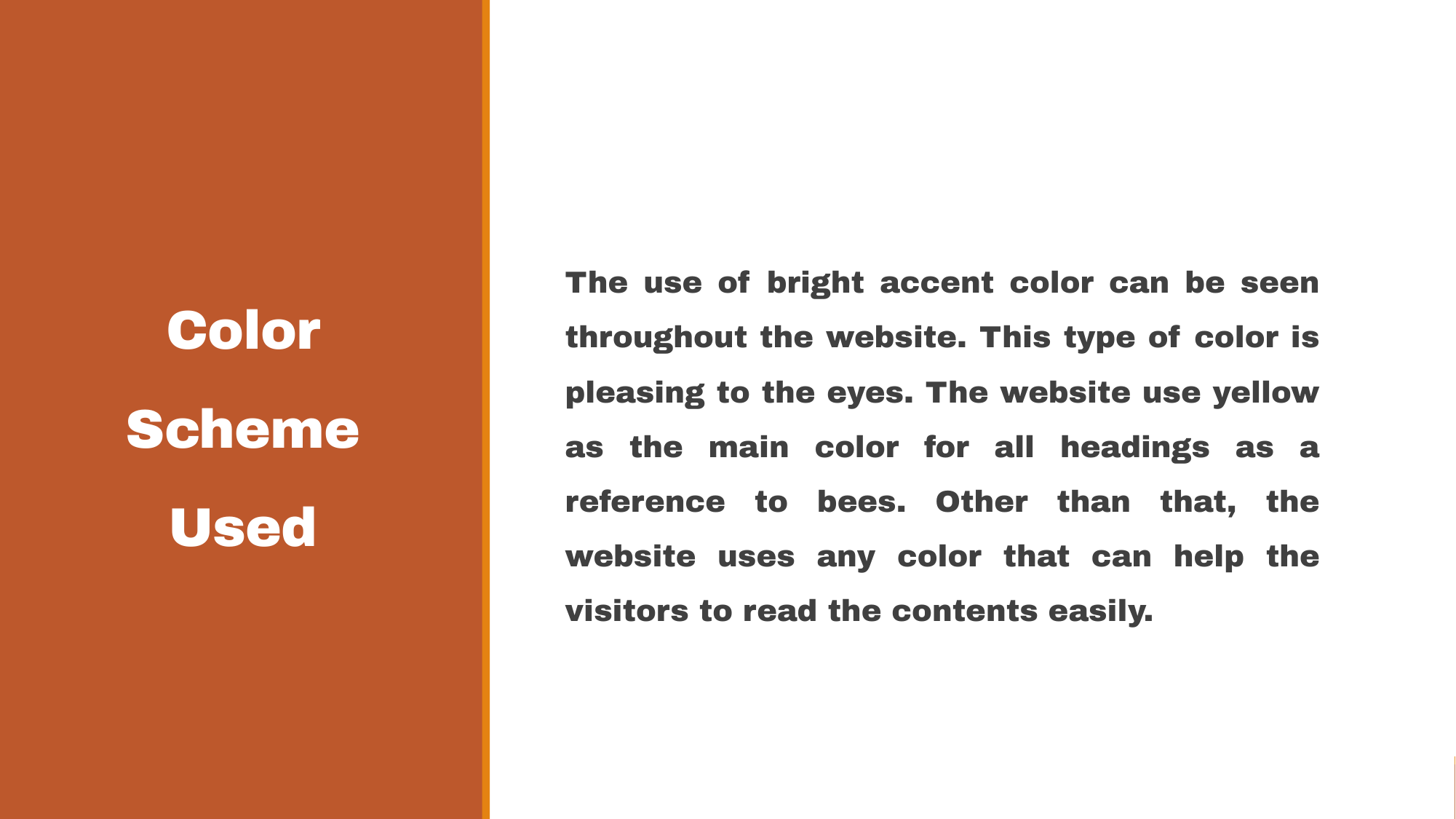

# Color Scheme Used
The use of bright accent color can be seen throughout the website. This type of color is pleasing to the eyes. The website use yellow as the main color for all headings as a reference to bees. Other than that, the website uses any color that can help the visitors to read the contents easily.